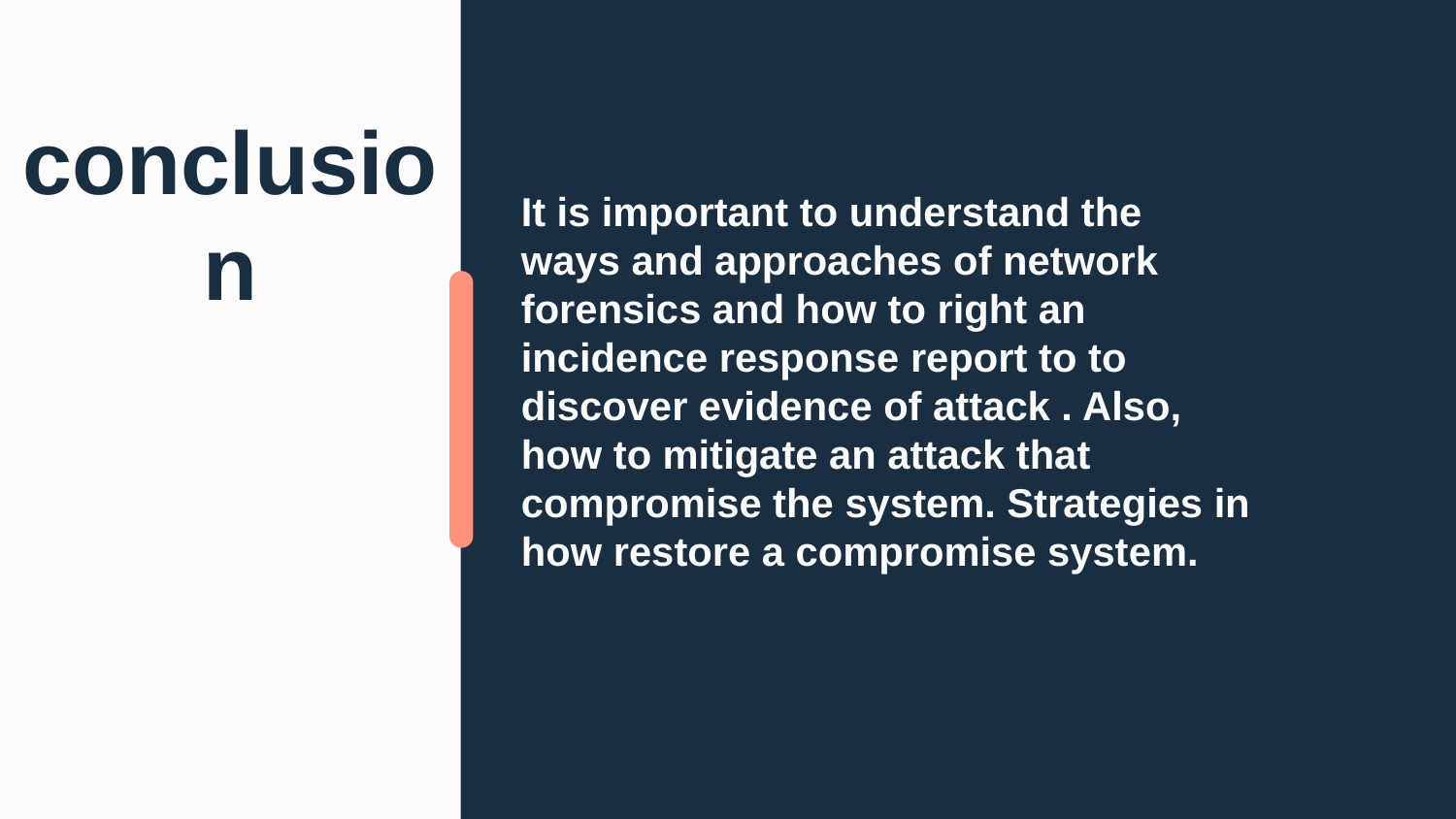

conclusion
# It is important to understand the ways and approaches of network forensics and how to right an incidence response report to to discover evidence of attack . Also, how to mitigate an attack that compromise the system. Strategies in how restore a compromise system.